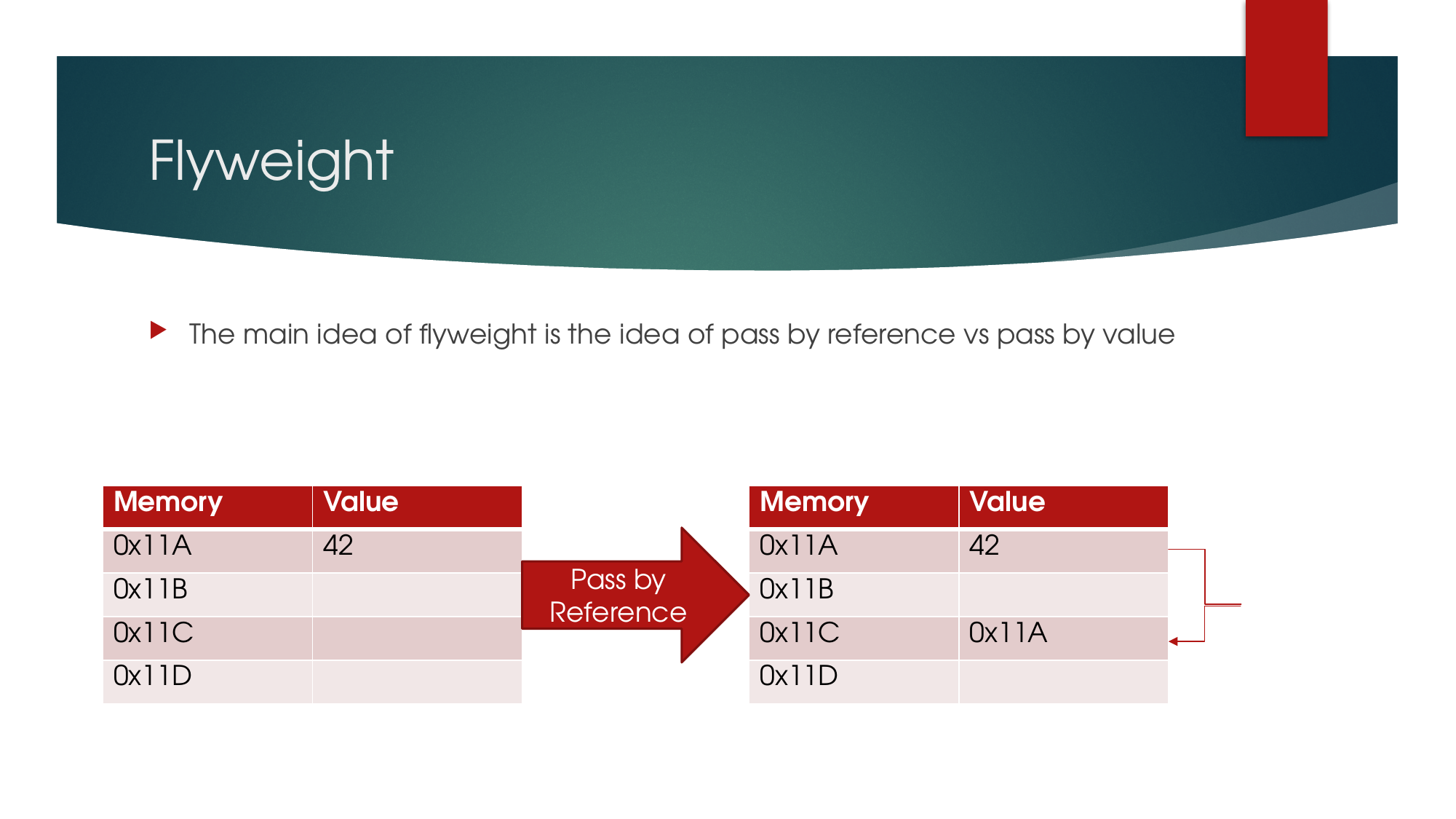

# Flyweight
The main idea of flyweight is the idea of pass by reference vs pass by value
| Memory | Value |
| --- | --- |
| 0x11A | 42 |
| 0x11B |  |
| 0x11C |  |
| 0x11D |  |
| Memory | Value |
| --- | --- |
| 0x11A | 42 |
| 0x11B |  |
| 0x11C | 0x11A |
| 0x11D |  |
Pass by Reference